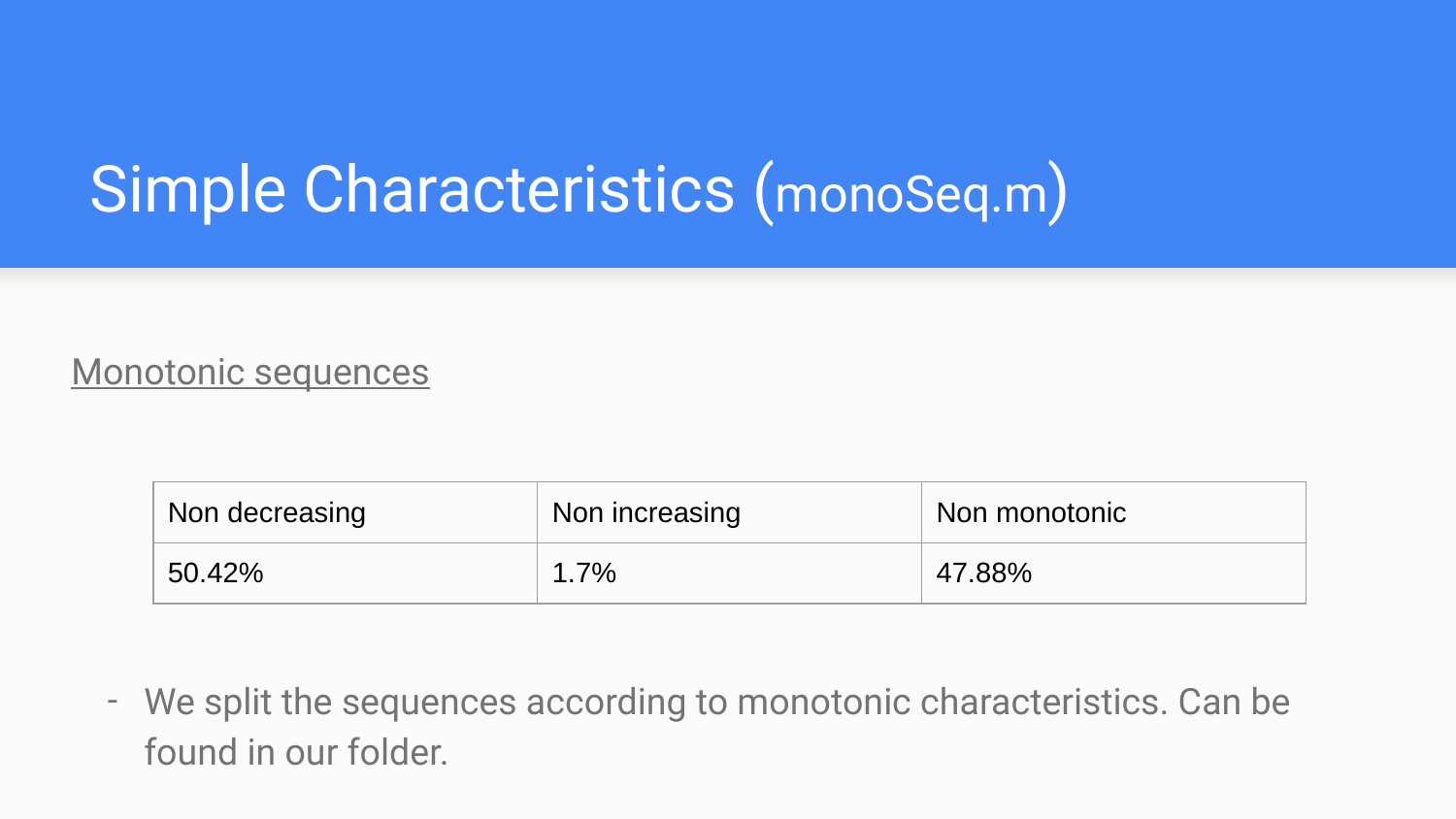

# Simple Characteristics (monoSeq.m)
Monotonic sequences

We split the sequences according to monotonic characteristics. Can be found in our folder.
| Non decreasing | Non increasing | Non monotonic |
| --- | --- | --- |
| 50.42% | 1.7% | 47.88% |